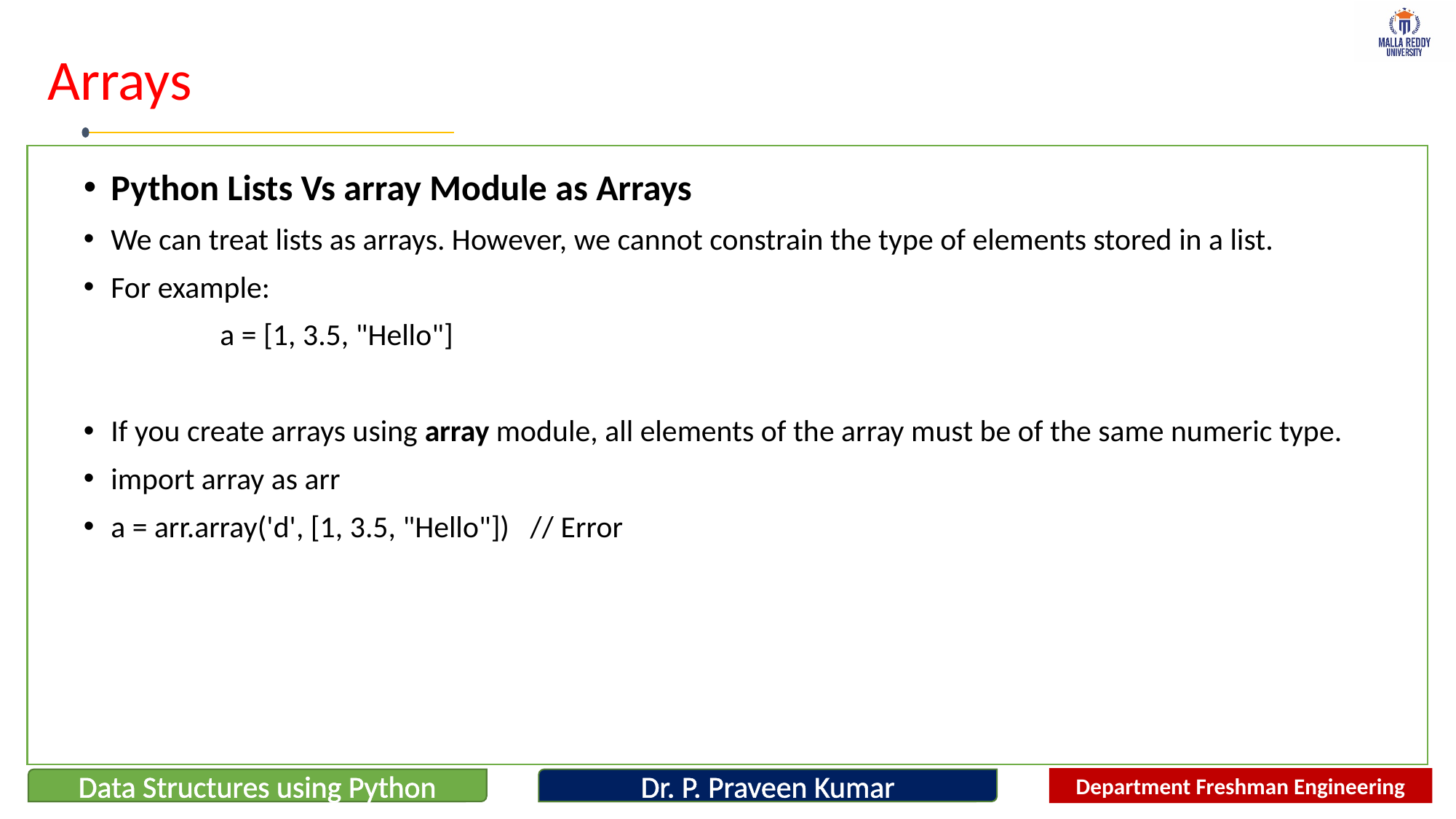

# Arrays

Python Lists Vs array Module as Arrays
We can treat lists as arrays. However, we cannot constrain the type of elements stored in a list.
For example:
		a = [1, 3.5, "Hello"]

If you create arrays using array module, all elements of the array must be of the same numeric type.
import array as arr
a = arr.array('d', [1, 3.5, "Hello"])   // Error